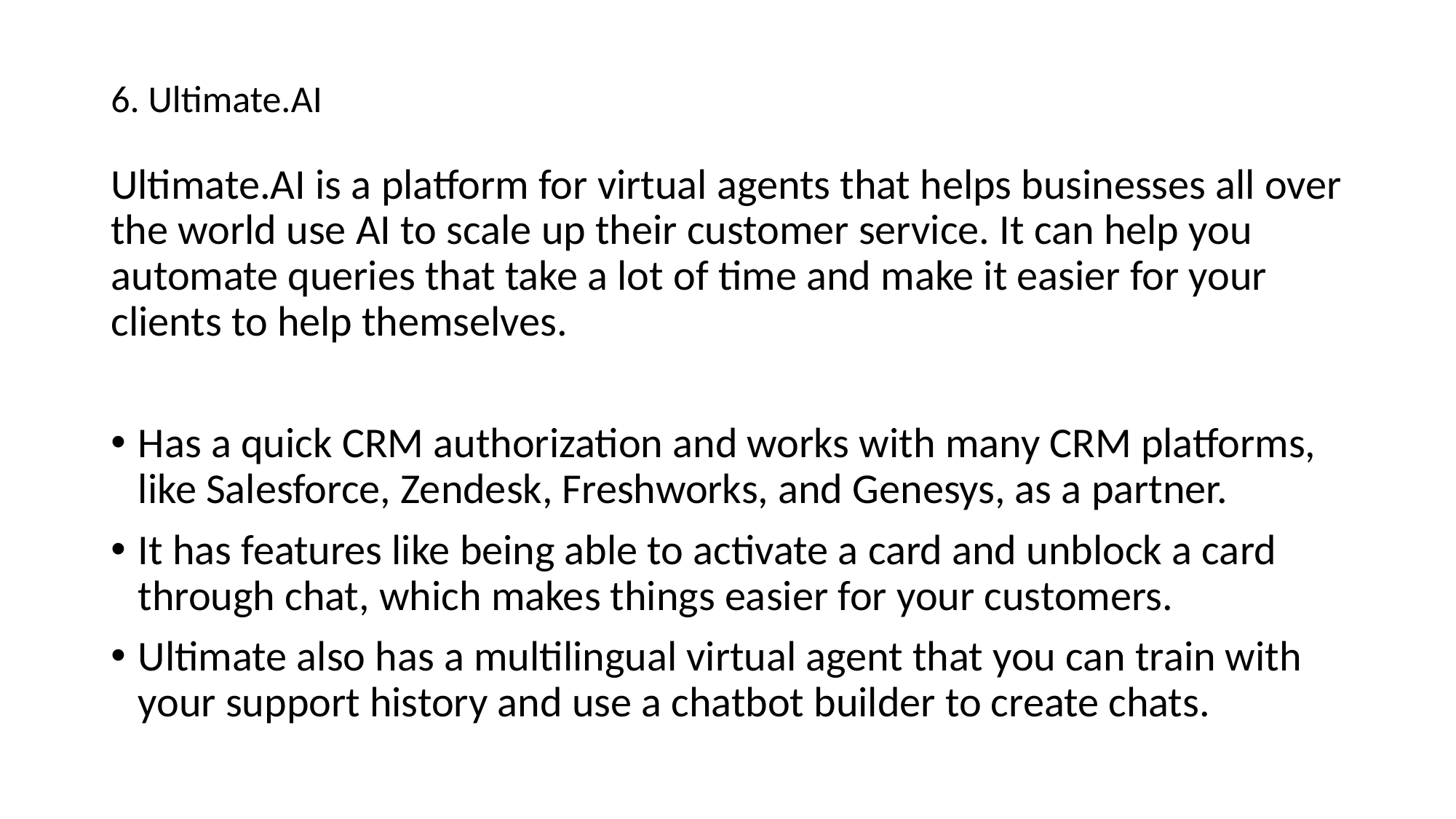

# 6. Ultimate.AI
Ultimate.AI is a platform for virtual agents that helps businesses all over the world use AI to scale up their customer service. It can help you automate queries that take a lot of time and make it easier for your clients to help themselves.

Has a quick CRM authorization and works with many CRM platforms, like Salesforce, Zendesk, Freshworks, and Genesys, as a partner.
It has features like being able to activate a card and unblock a card through chat, which makes things easier for your customers.
Ultimate also has a multilingual virtual agent that you can train with your support history and use a chatbot builder to create chats.